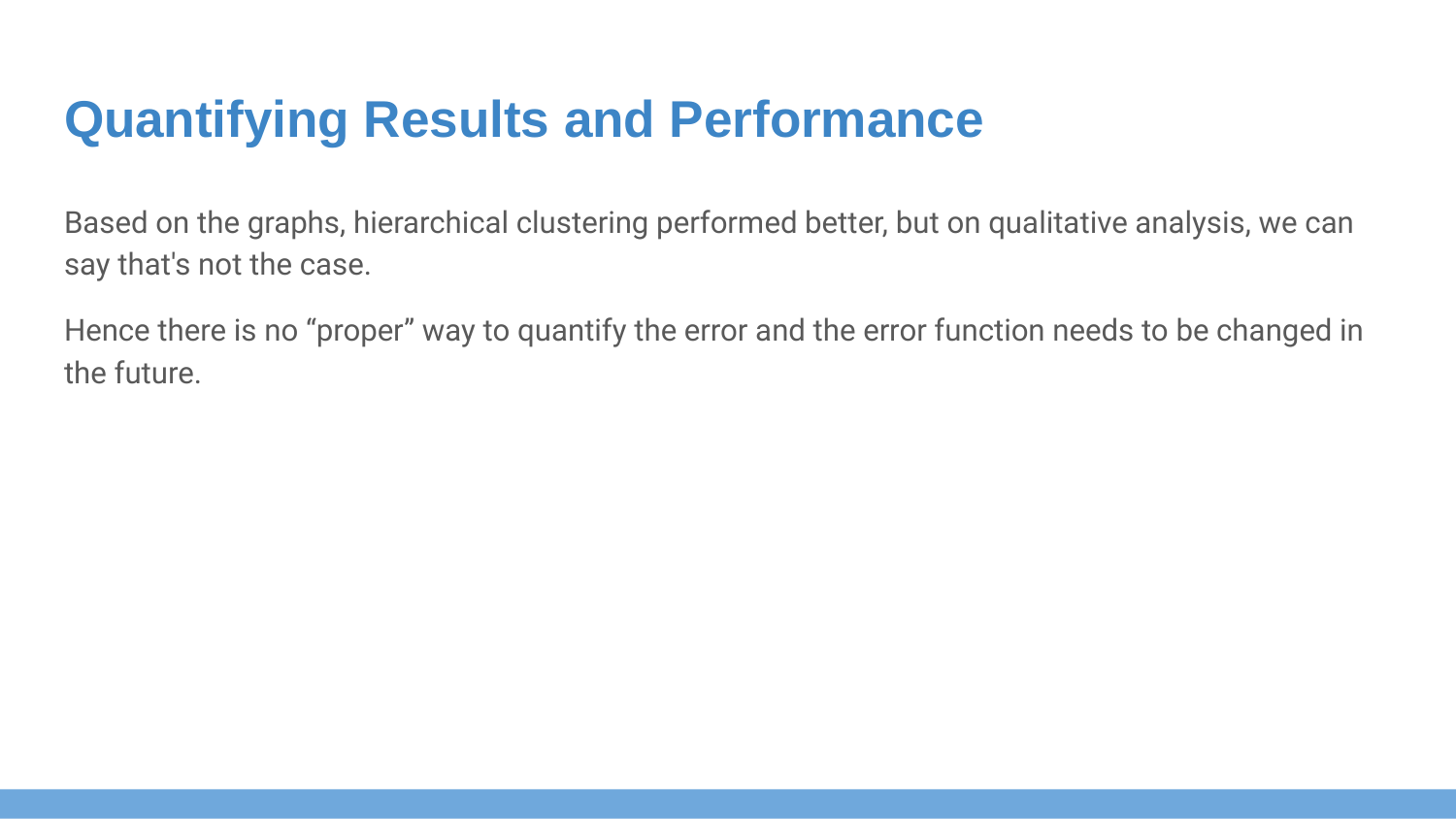

# Quantifying Results and Performance
Based on the graphs, hierarchical clustering performed better, but on qualitative analysis, we can say that's not the case.
Hence there is no “proper” way to quantify the error and the error function needs to be changed in the future.